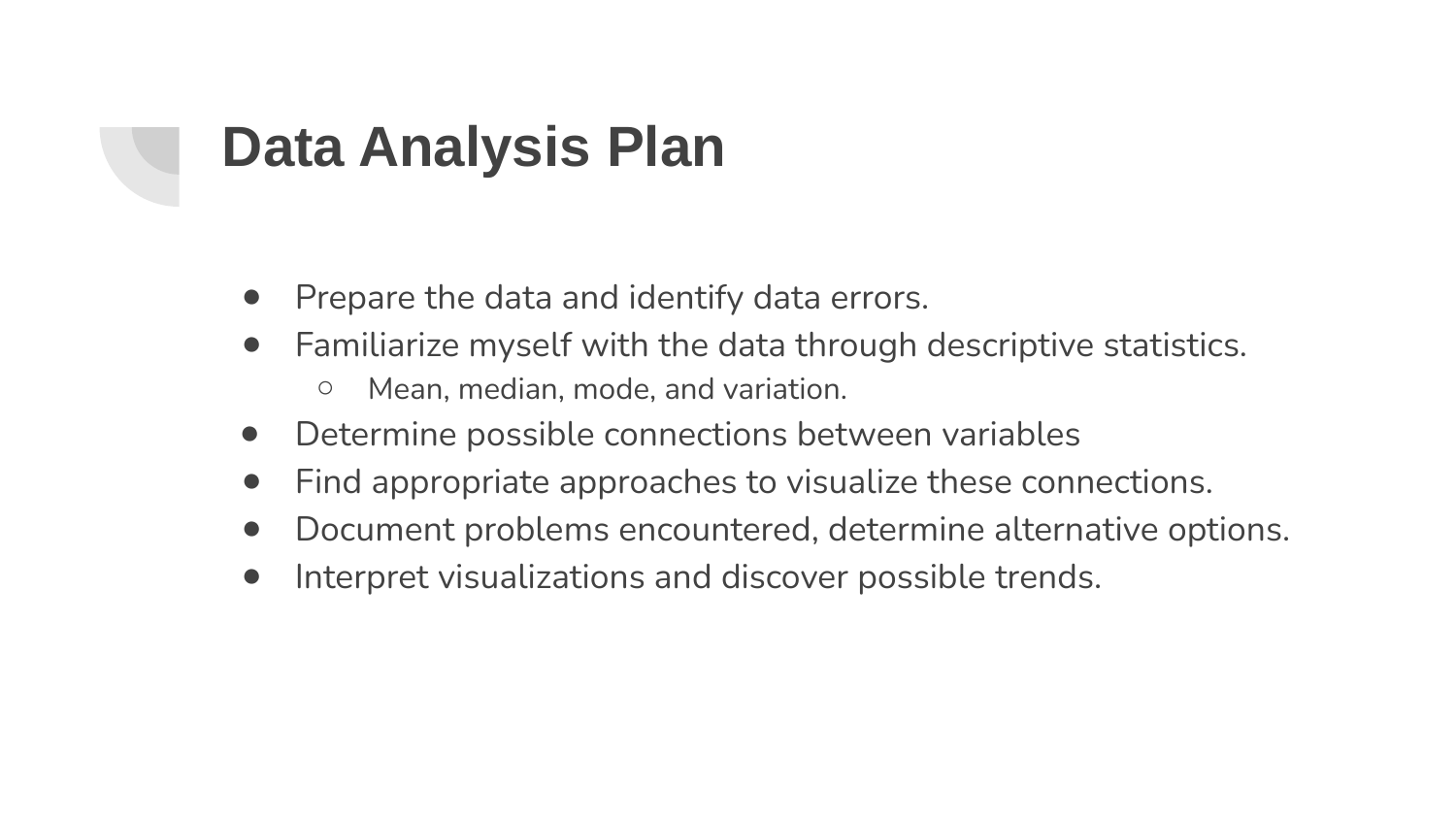

# Data Analysis Plan
Prepare the data and identify data errors.
Familiarize myself with the data through descriptive statistics.
Mean, median, mode, and variation.
Determine possible connections between variables
Find appropriate approaches to visualize these connections.
Document problems encountered, determine alternative options.
Interpret visualizations and discover possible trends.